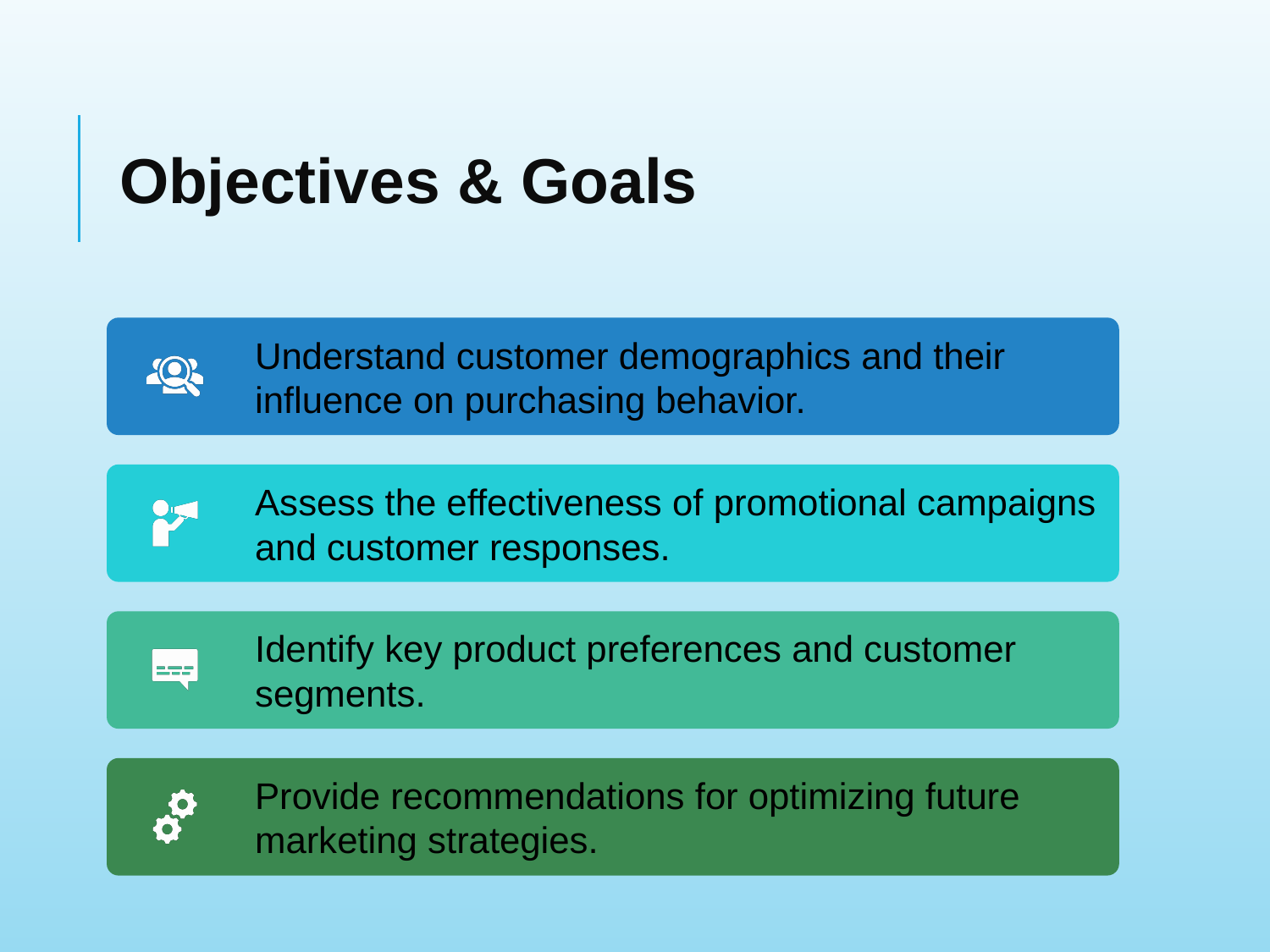

# Objectives & Goals

Understand customer demographics and their influence on purchasing behavior.

Assess the effectiveness of promotional campaigns and customer responses.

Identify key product preferences and customer segments.

Provide recommendations for optimizing future marketing strategies.